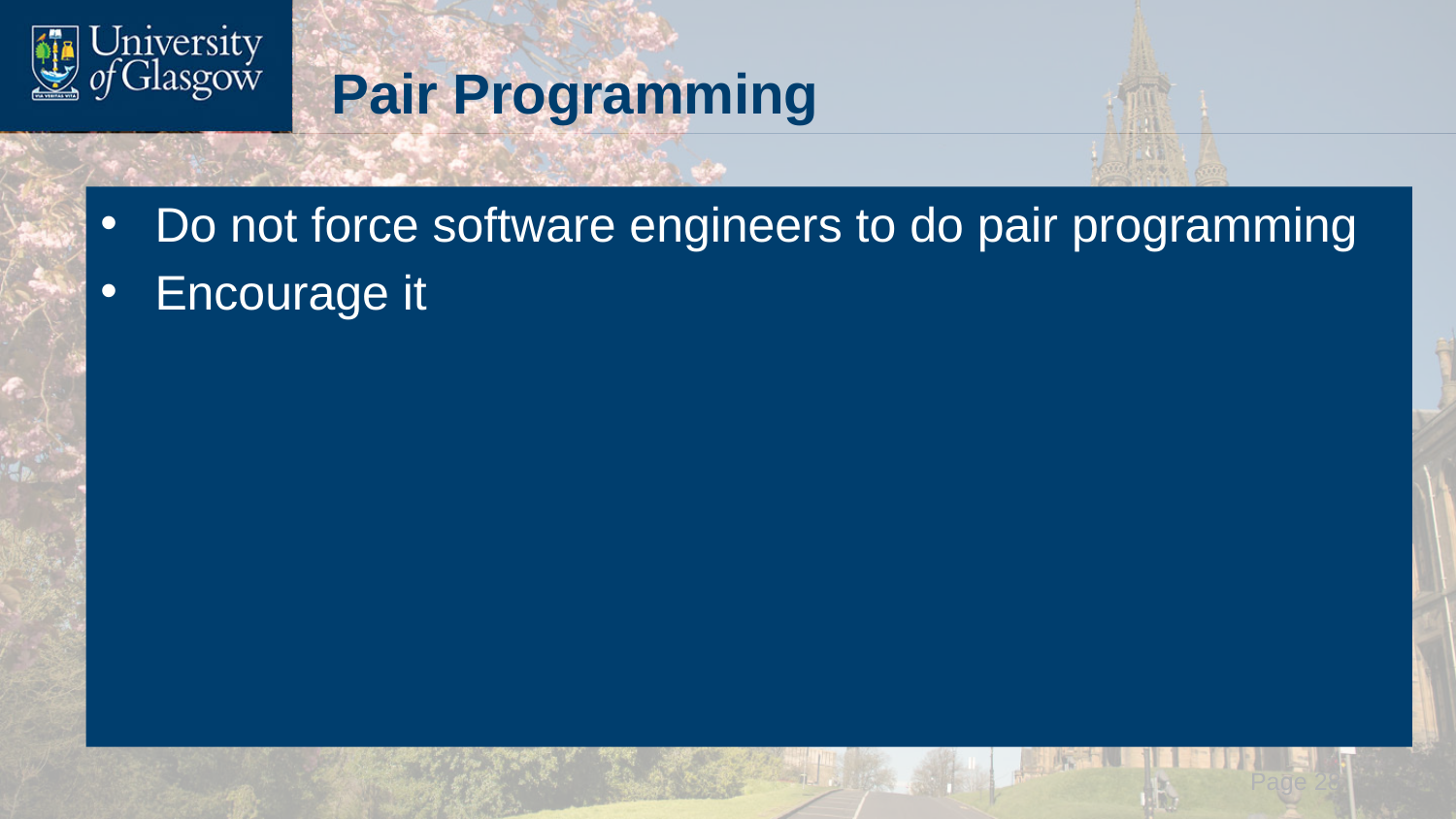

# Pair Programming
Do not force software engineers to do pair programming
Encourage it
 Page 28